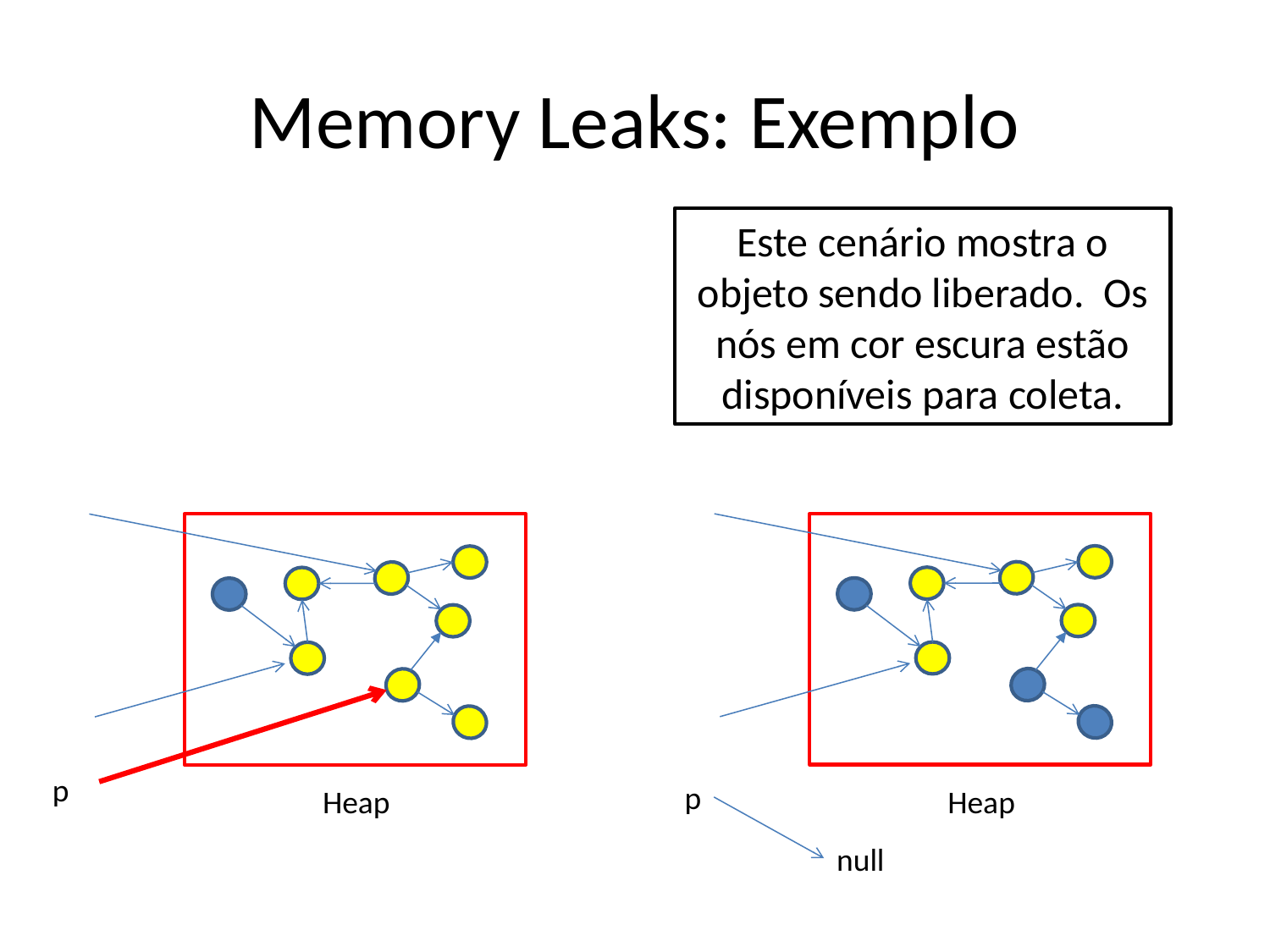

# Memory Leaks: Exemplo
Este cenário mostra o objeto sendo liberado.  Os nós em cor escura estão disponíveis para coleta.

Heap

Heap
p
p
null